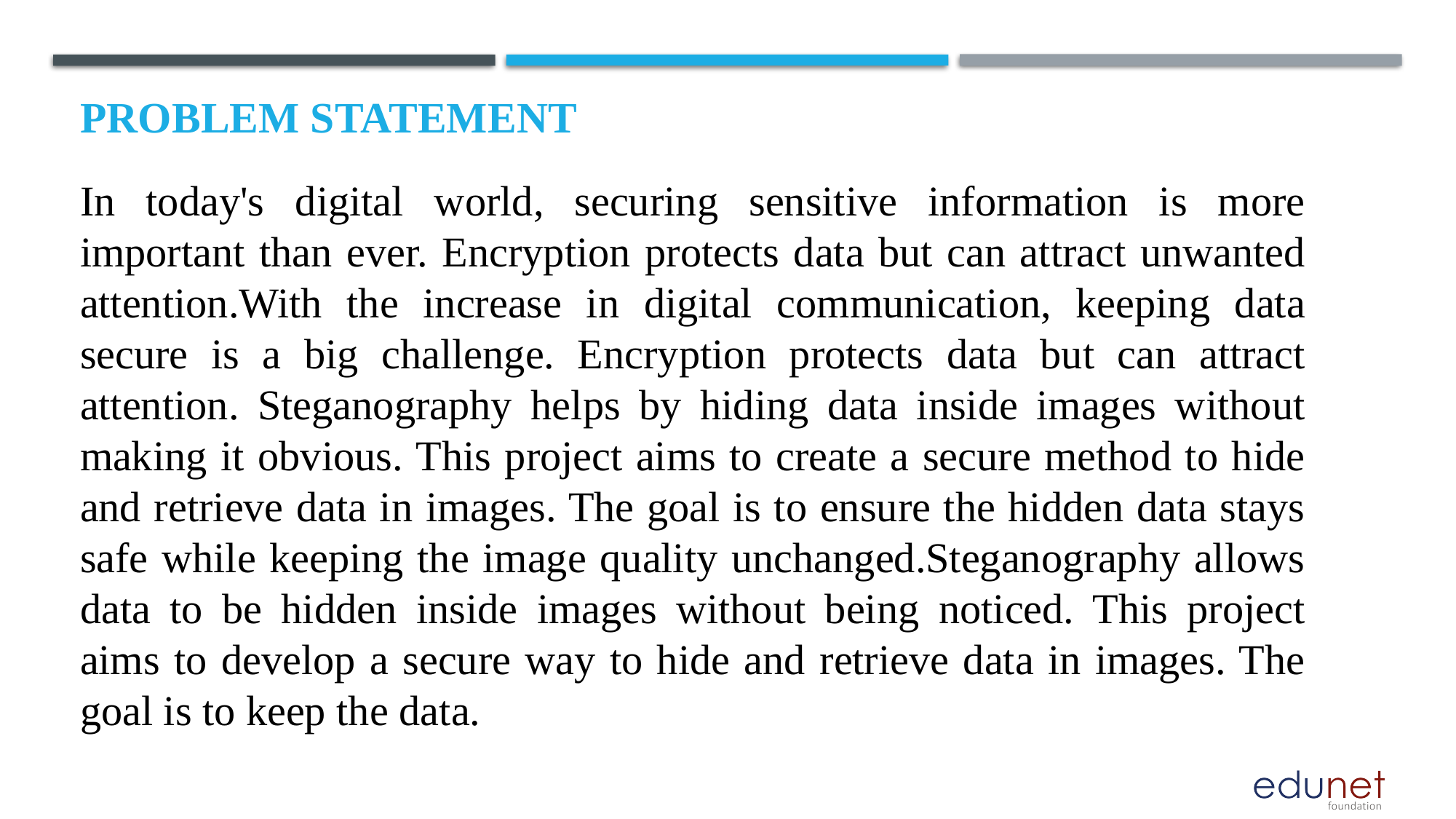

# Problem Statement
In today's digital world, securing sensitive information is more important than ever. Encryption protects data but can attract unwanted attention.With the increase in digital communication, keeping data secure is a big challenge. Encryption protects data but can attract attention. Steganography helps by hiding data inside images without making it obvious. This project aims to create a secure method to hide and retrieve data in images. The goal is to ensure the hidden data stays safe while keeping the image quality unchanged.Steganography allows data to be hidden inside images without being noticed. This project aims to develop a secure way to hide and retrieve data in images. The goal is to keep the data.